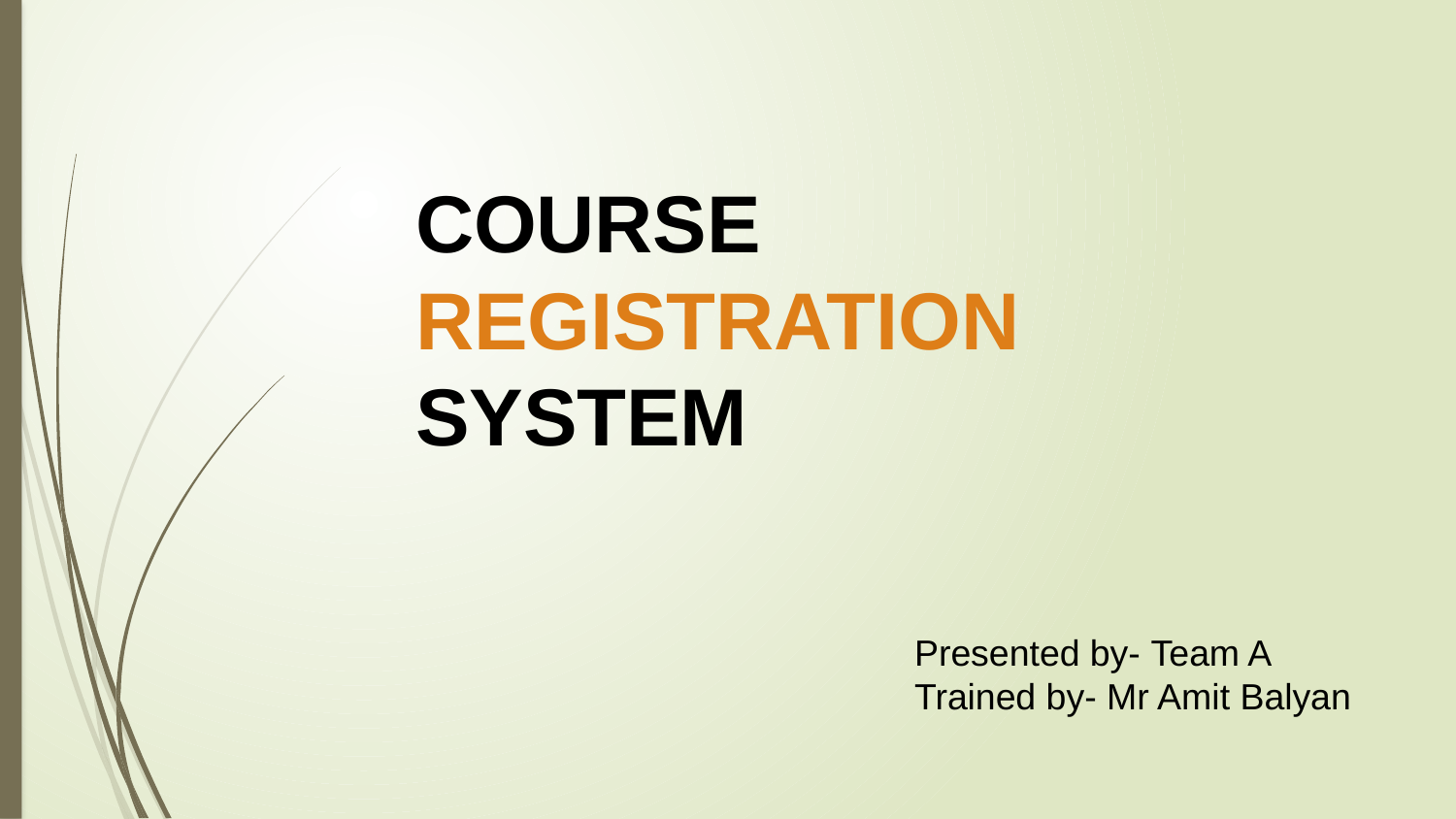

COURSE
REGISTRATION
SYSTEM
Presented by- Team A
Trained by- Mr Amit Balyan